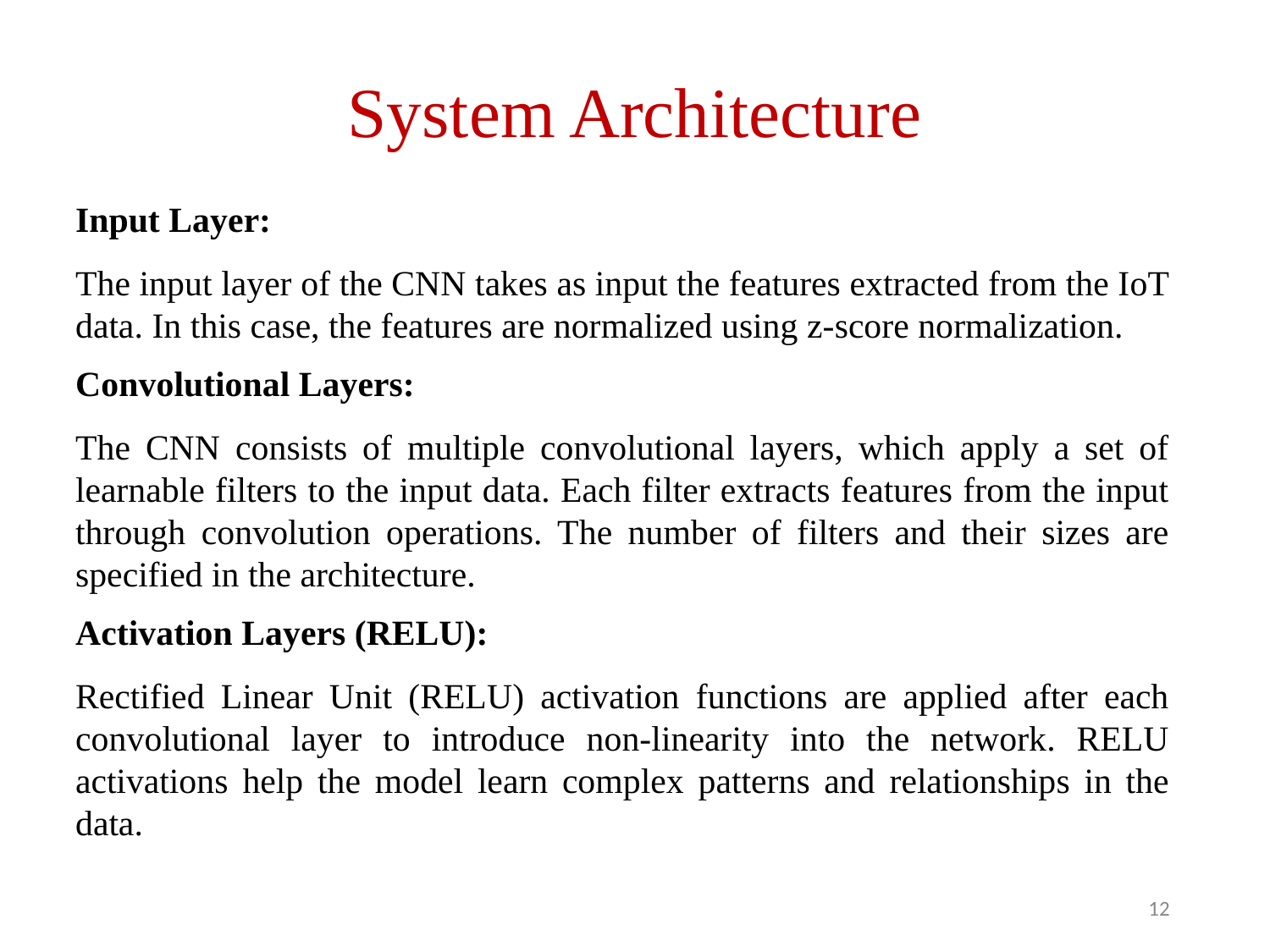

# System Architecture
Input Layer:
The input layer of the CNN takes as input the features extracted from the IoT data. In this case, the features are normalized using z-score normalization.
Convolutional Layers:
The CNN consists of multiple convolutional layers, which apply a set of learnable filters to the input data. Each filter extracts features from the input through convolution operations. The number of filters and their sizes are specified in the architecture.
Activation Layers (RELU):
Rectified Linear Unit (RELU) activation functions are applied after each convolutional layer to introduce non-linearity into the network. RELU activations help the model learn complex patterns and relationships in the data.

12